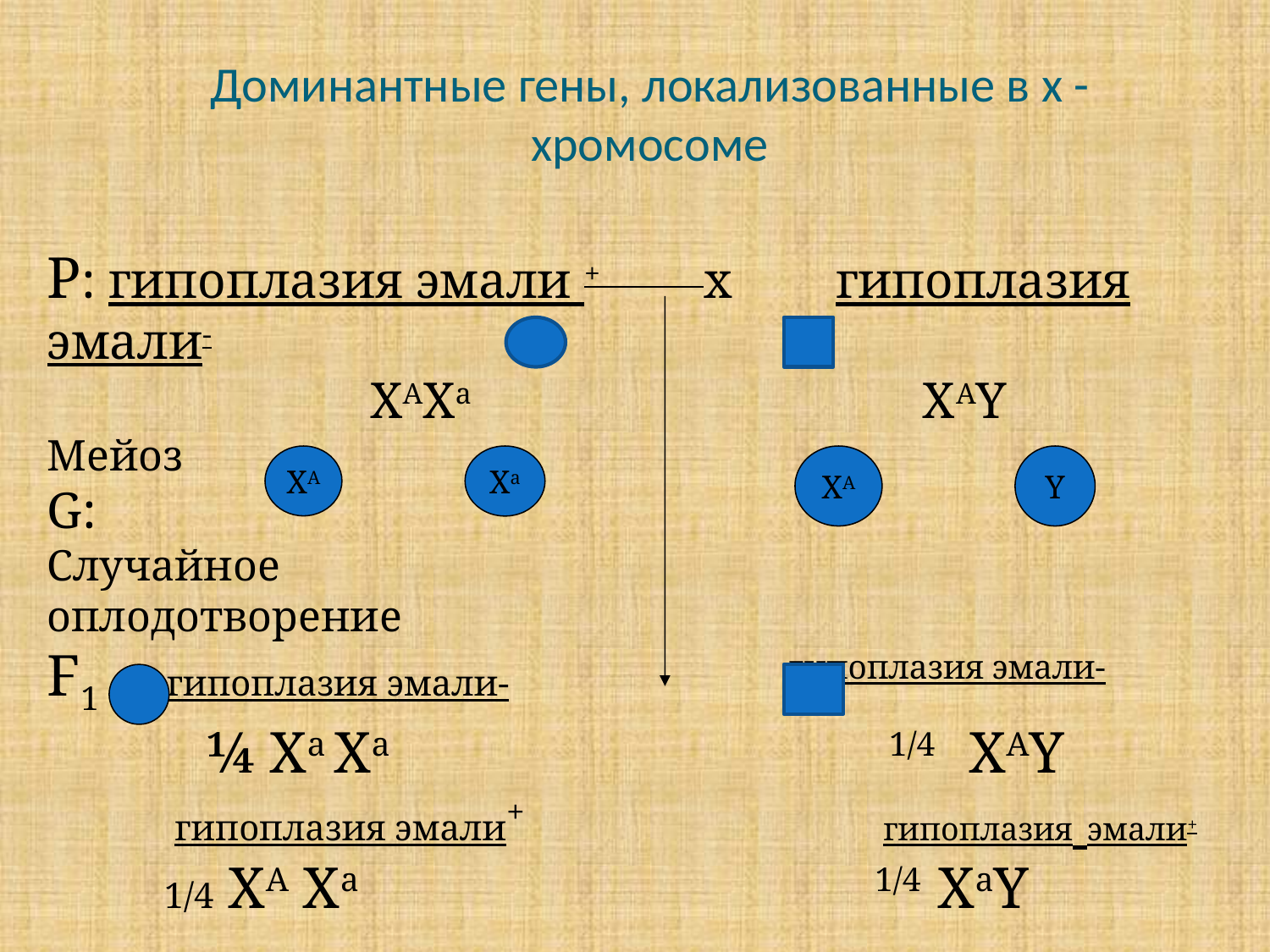

Доминантные гены, локализованные в х - хромосоме
P: гипоплазия эмали +              x        гипоплазия эмали-
                         ХАХа                                   ХАY
Мейоз
G:
Случайное
оплодотворение
F1        гипоплазия эмали-                                 гипоплазия эмали-
           ¼ Ха Ха                                                           1/4    ХАY
              гипоплазия эмали+                         гипоплазия эмали+
        1/4 ХА Ха                                                             1/4  ХаY

XA
Xa
XA
Y